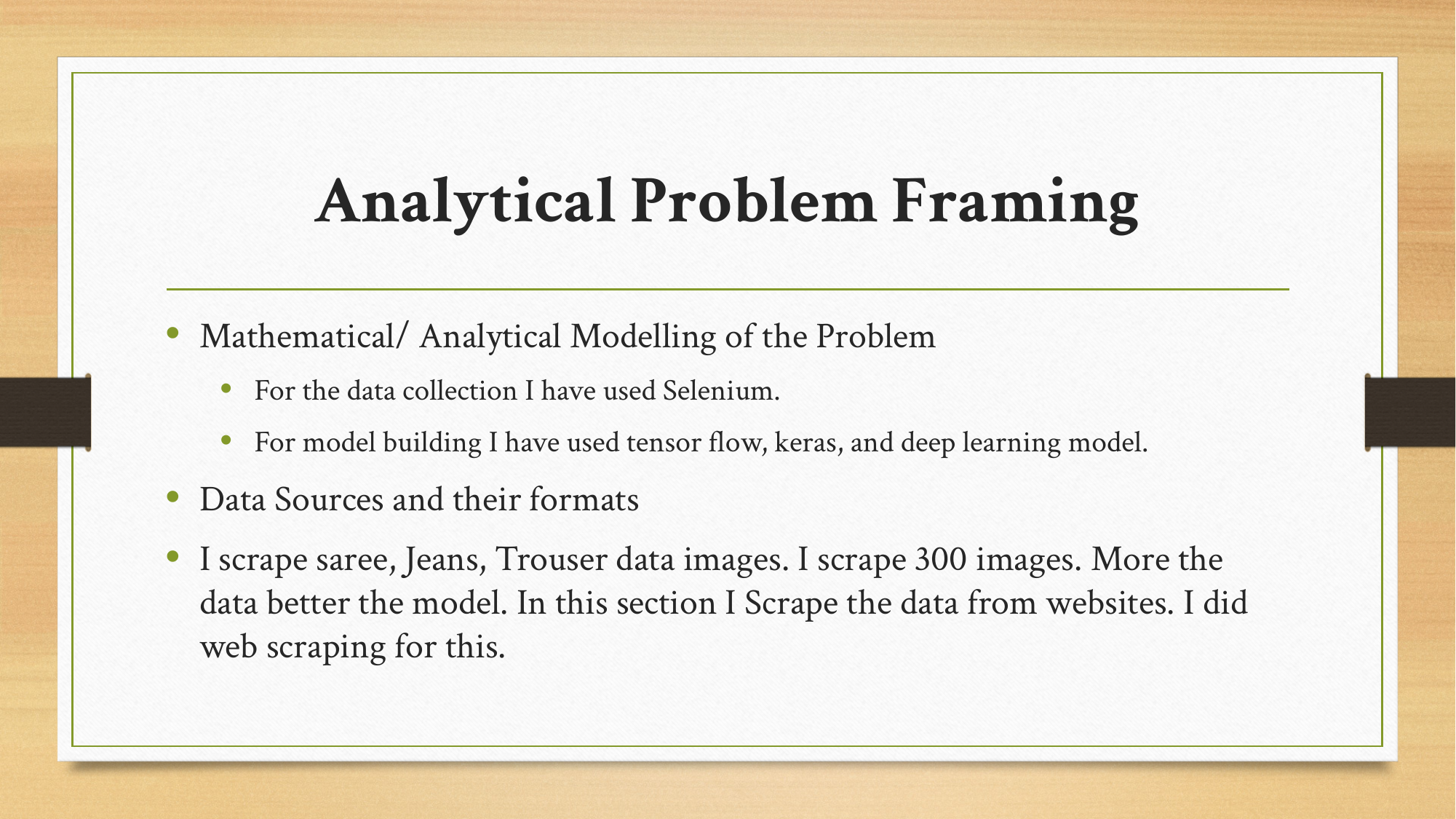

# Analytical Problem Framing
Mathematical/ Analytical Modelling of the Problem
For the data collection I have used Selenium.
For model building I have used tensor flow, keras, and deep learning model.
Data Sources and their formats
I scrape saree, Jeans, Trouser data images. I scrape 300 images. More the data better the model. In this section I Scrape the data from websites. I did web scraping for this.